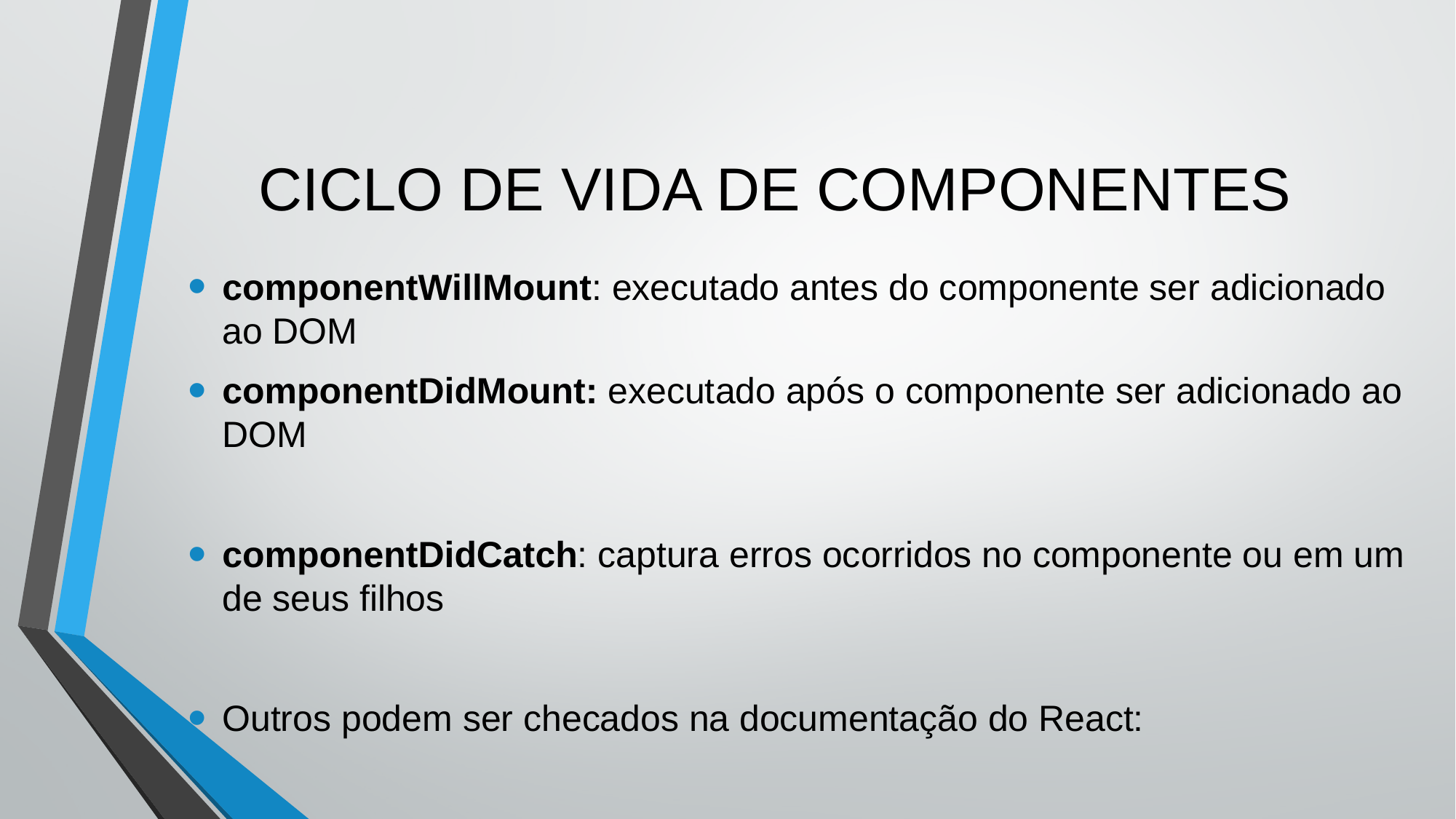

# CICLO DE VIDA DE COMPONENTES
componentWillMount: executado antes do componente ser adicionado ao DOM
componentDidMount: executado após o componente ser adicionado ao DOM

componentDidCatch: captura erros ocorridos no componente ou em um de seus filhos

Outros podem ser checados na documentação do React: